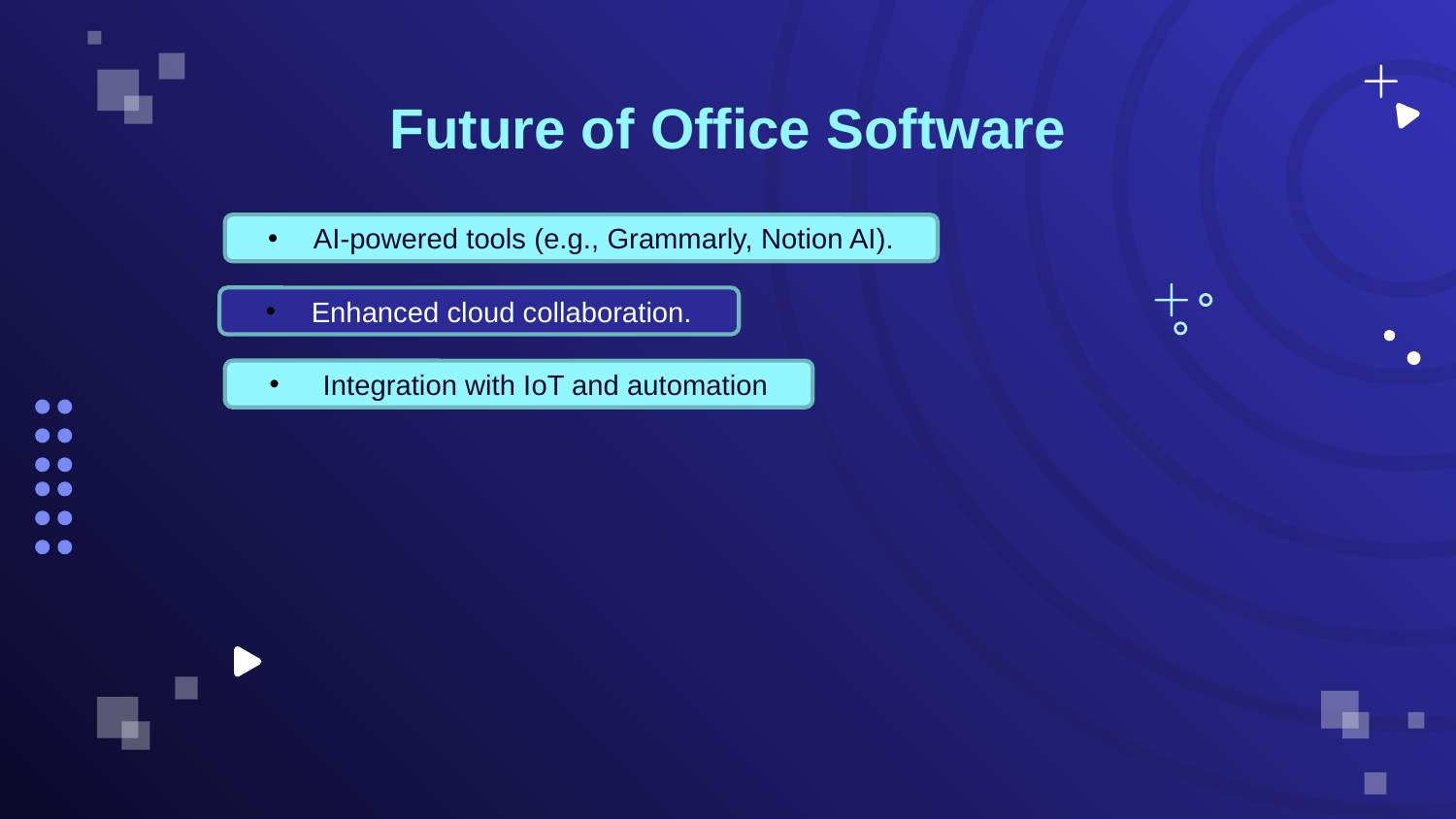

Future of Office Software
AI-powered tools (e.g., Grammarly, Notion AI).
Enhanced cloud collaboration.
 Integration with IoT and automation